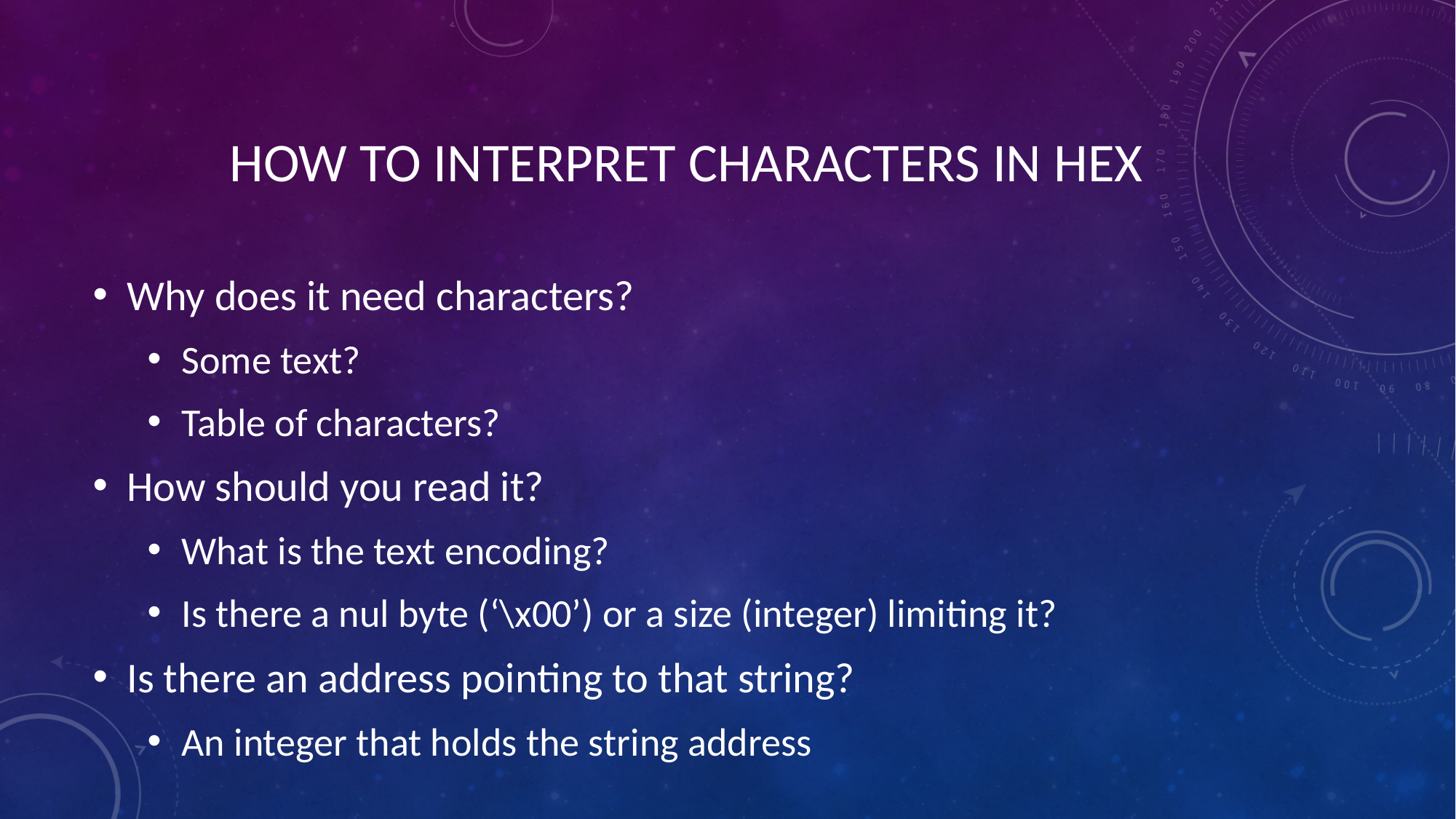

# HOW TO INTERPRET CHARACTERS IN HEX
Why does it need characters?
Some text?
Table of characters?
How should you read it?
What is the text encoding?
Is there a nul byte (‘\x00’) or a size (integer) limiting it?
Is there an address pointing to that string?
An integer that holds the string address